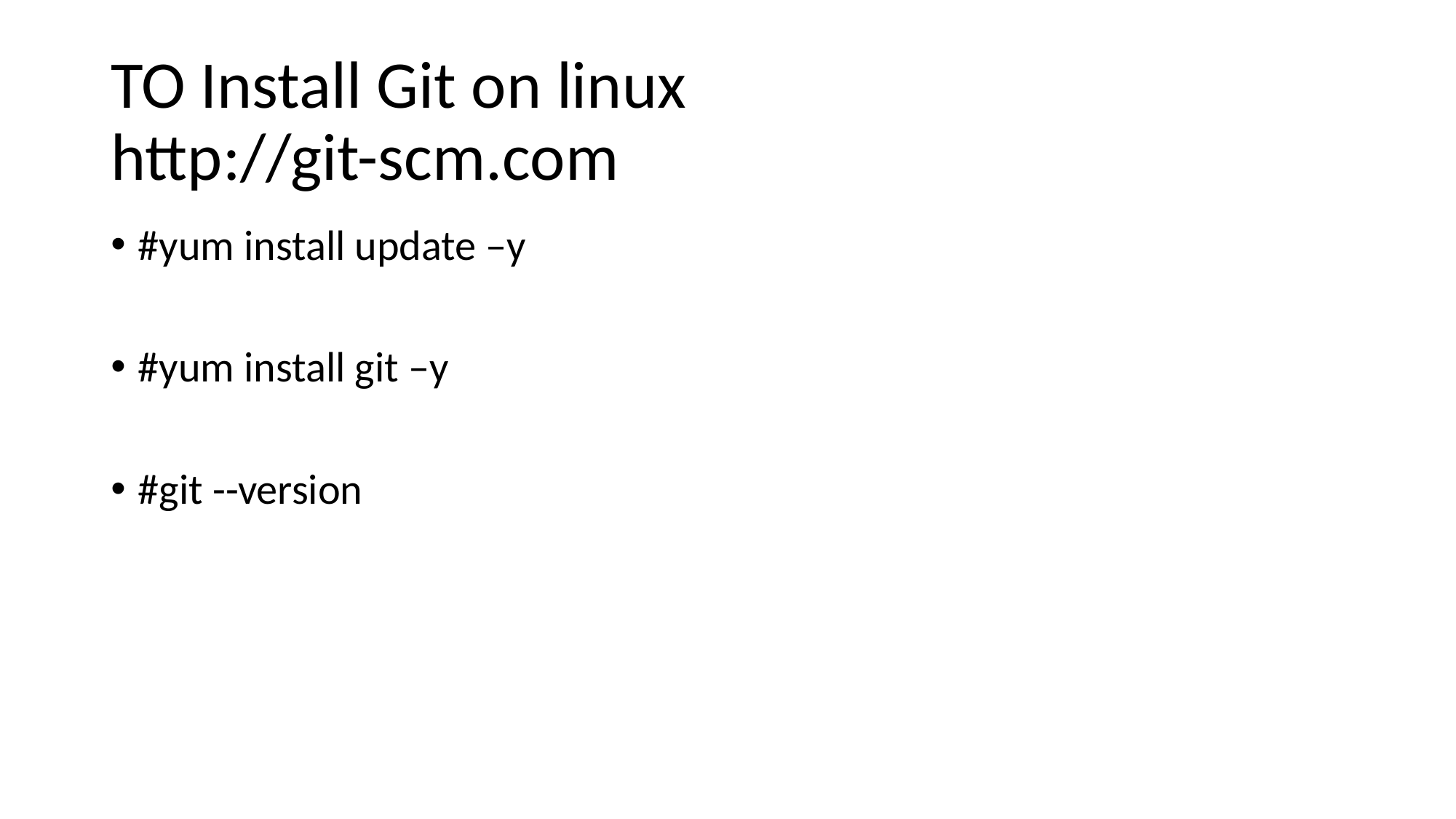

# TO Install Git on linux http://git-scm.com
#yum install update –y

#yum install git –y

#git --version